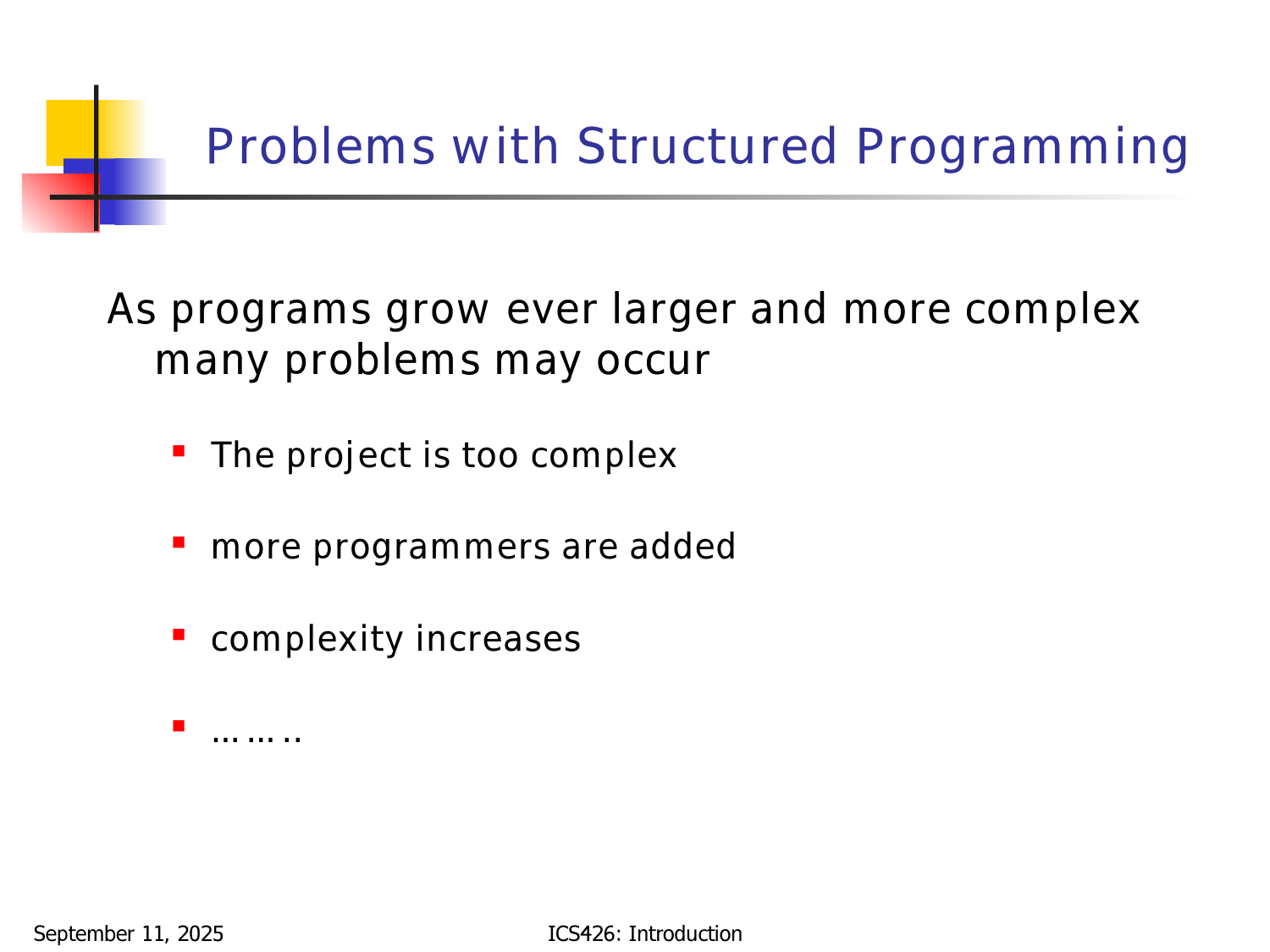

# Problems with Structured Programming
As programs grow ever larger and more complex many problems may occur
The project is too complex
more programmers are added
complexity increases
……..
September 11, 2025
ICS426: Introduction